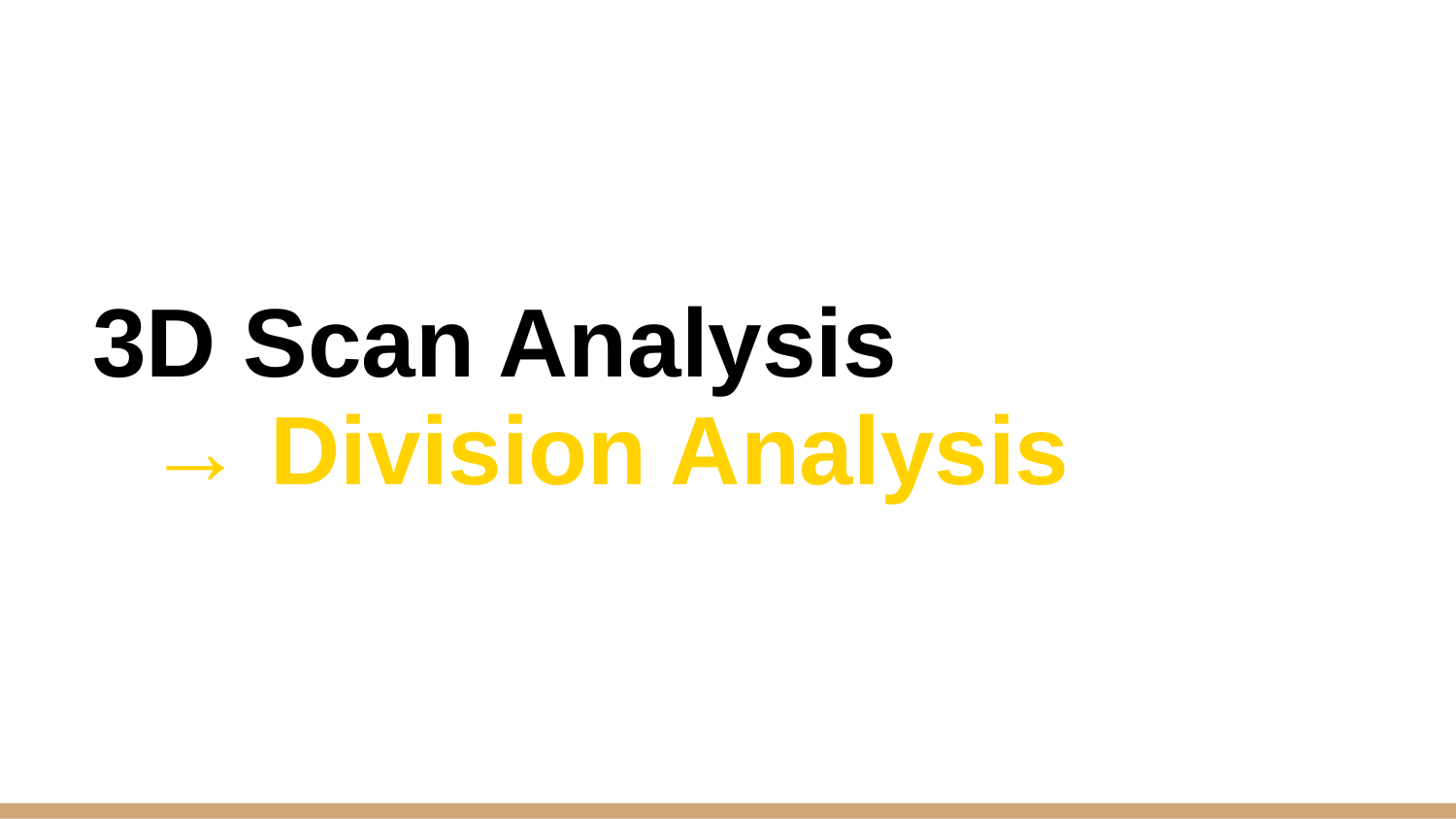

# 3D Scan Analysis
  → Division Analysis